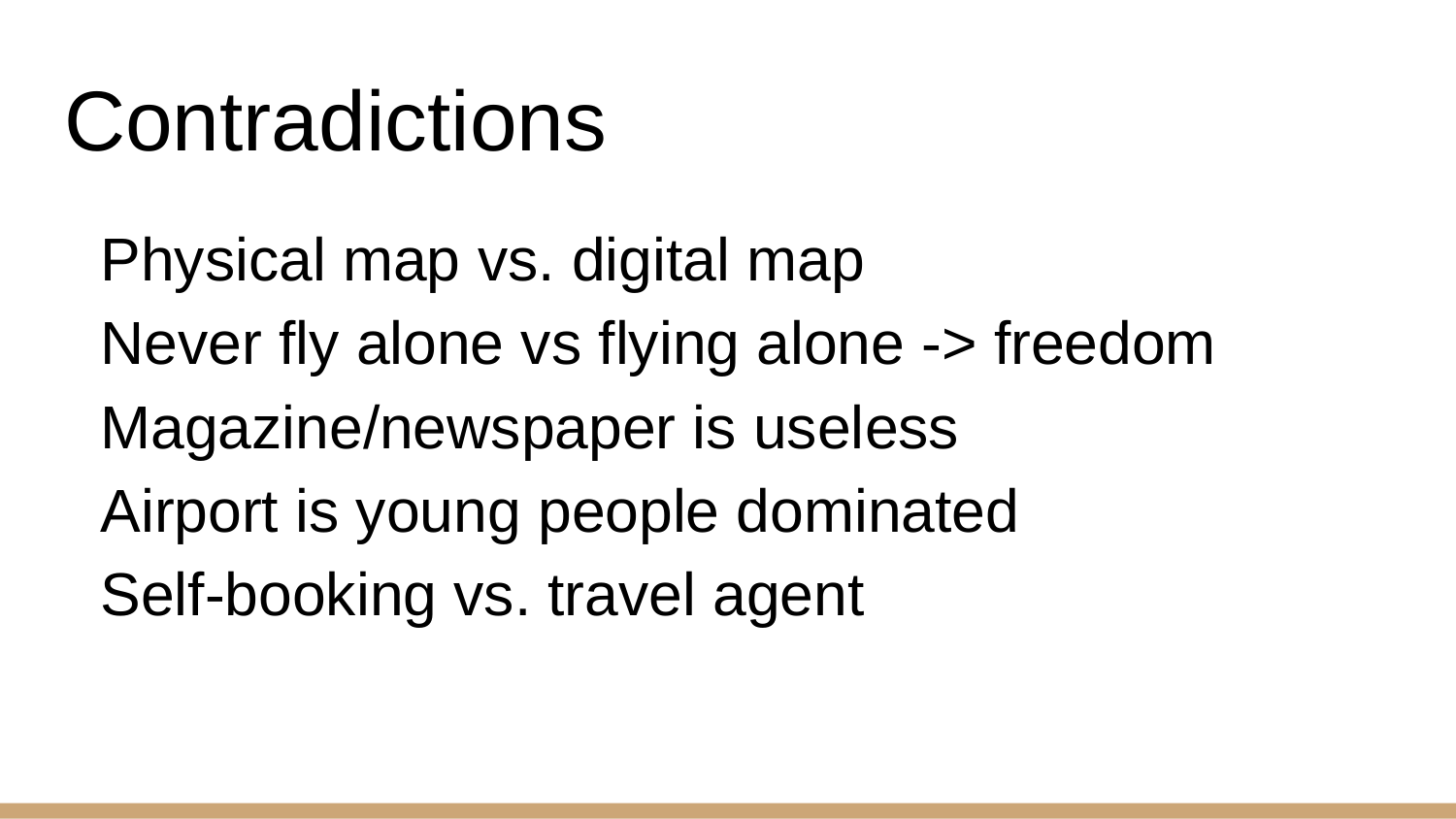

# Contradictions
Physical map vs. digital map
Never fly alone vs flying alone -> freedom
Magazine/newspaper is useless
Airport is young people dominated
Self-booking vs. travel agent